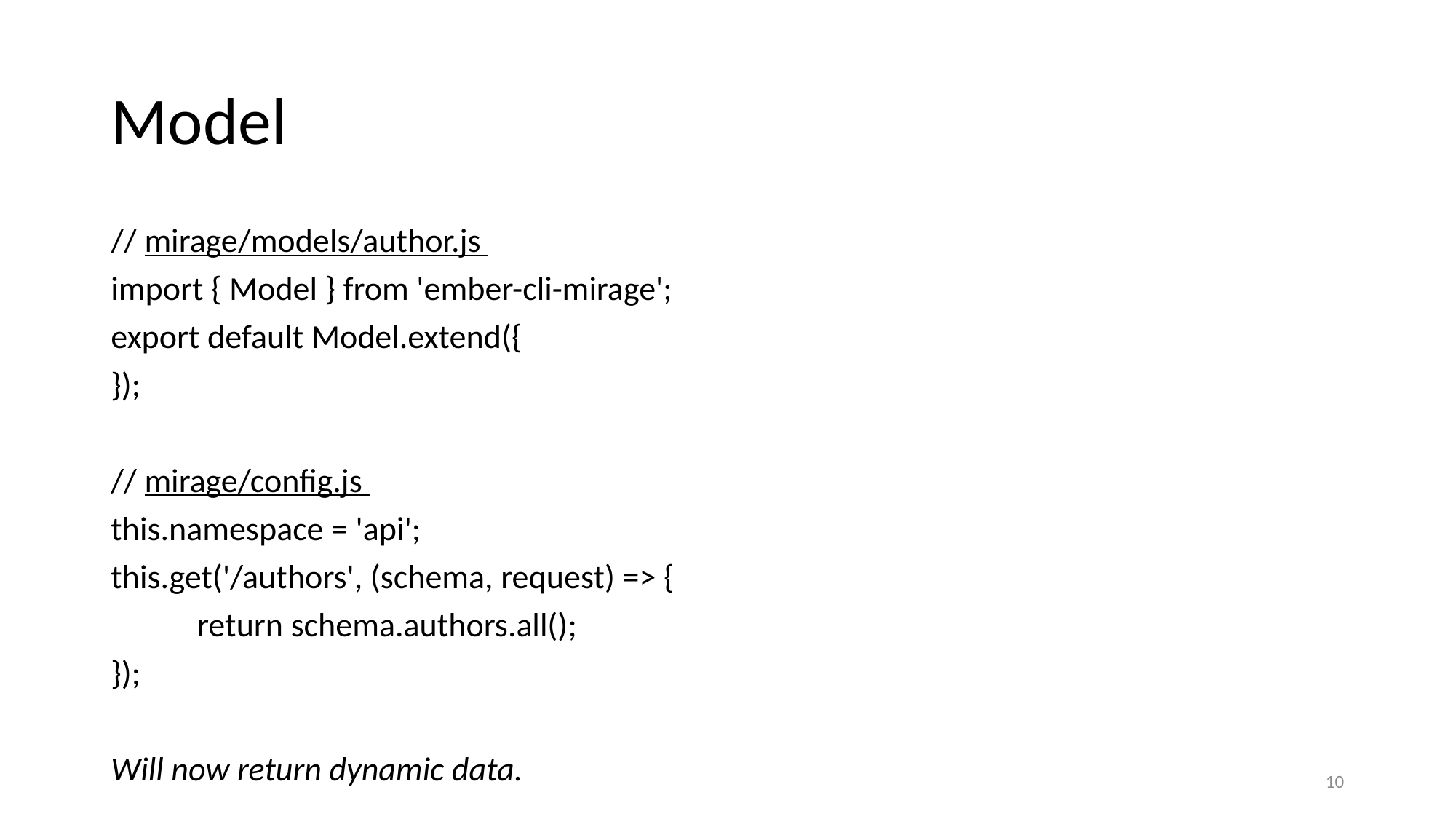

# Model
// mirage/models/author.js
import { Model } from 'ember-cli-mirage';
export default Model.extend({
});

// mirage/config.js
this.namespace = 'api';
this.get('/authors', (schema, request) => {
	return schema.authors.all();
});

Will now return dynamic data.
10